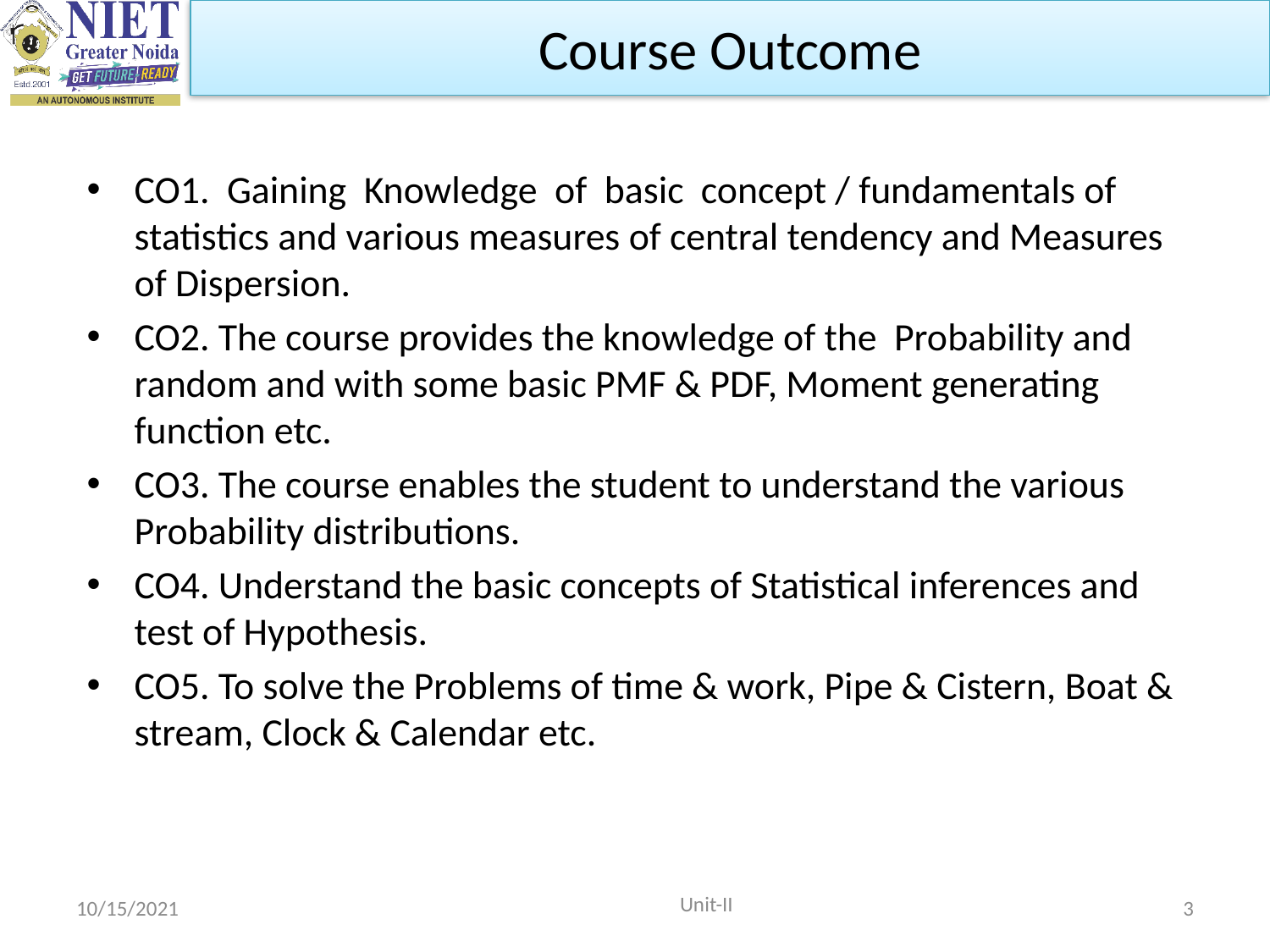

Course Outcome
CO1.  Gaining  Knowledge  of  basic  concept / fundamentals of statistics and various measures of central tendency and Measures of Dispersion.
CO2. The course provides the knowledge of the  Probability and random and with some basic PMF & PDF, Moment generating function etc.
CO3. The course enables the student to understand the various Probability distributions.
CO4. Understand the basic concepts of Statistical inferences and test of Hypothesis.
CO5. To solve the Problems of time & work, Pipe & Cistern, Boat & stream, Clock & Calendar etc.
            Unit-II
10/15/2021
3